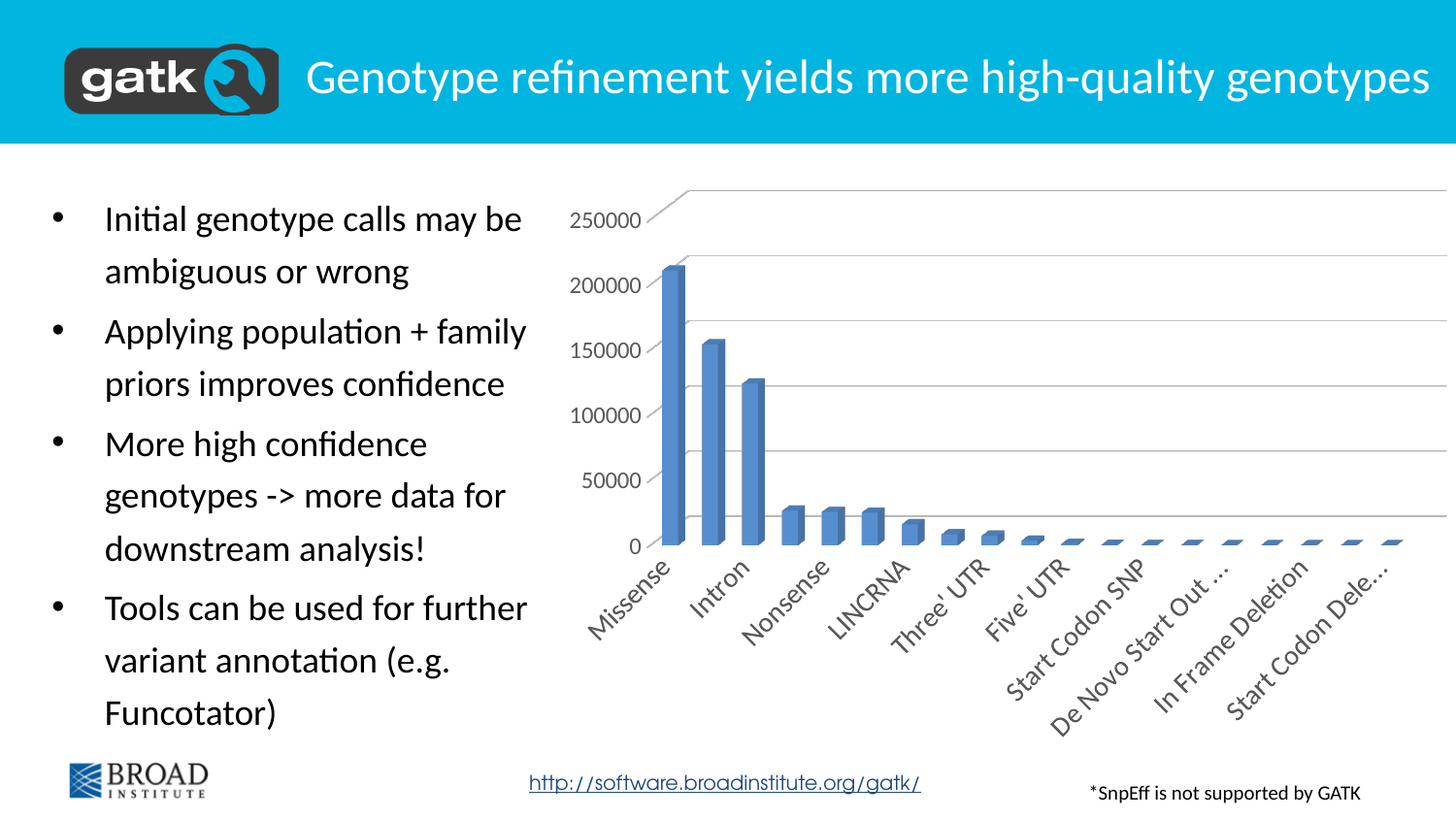

# Genotype refinement yields more high-quality genotypes
Initial genotype calls may be ambiguous or wrong
Applying population + family priors improves confidence
More high confidence genotypes -> more data for downstream analysis!
Tools can be used for further variant annotation (e.g. Funcotator)

[unsupported chart]

*SnpEff is not supported by GATK